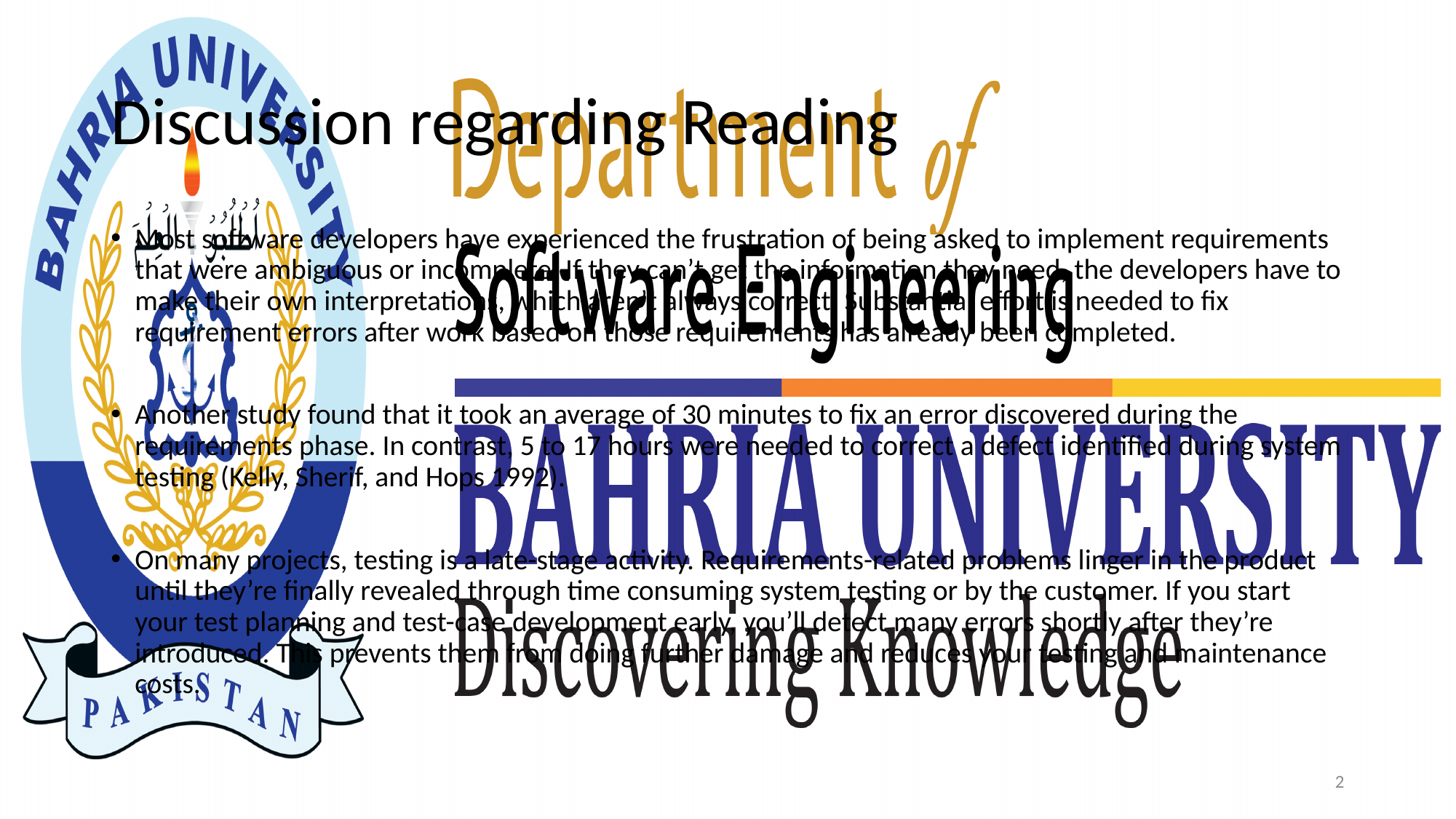

# Discussion regarding Reading
Most software developers have experienced the frustration of being asked to implement requirements that were ambiguous or incomplete. If they can’t get the information they need, the developers have to make their own interpretations, which aren’t always correct. Substantial effort is needed to fix requirement errors after work based on those requirements has already been completed.

Another study found that it took an average of 30 minutes to fix an error discovered during the requirements phase. In contrast, 5 to 17 hours were needed to correct a defect identified during system testing (Kelly, Sherif, and Hops 1992).

On many projects, testing is a late-stage activity. Requirements-related problems linger in the product until they’re finally revealed through time consuming system testing or by the customer. If you start your test planning and test-case development early, you’ll detect many errors shortly after they’re introduced. This prevents them from doing further damage and reduces your testing and maintenance costs.
2